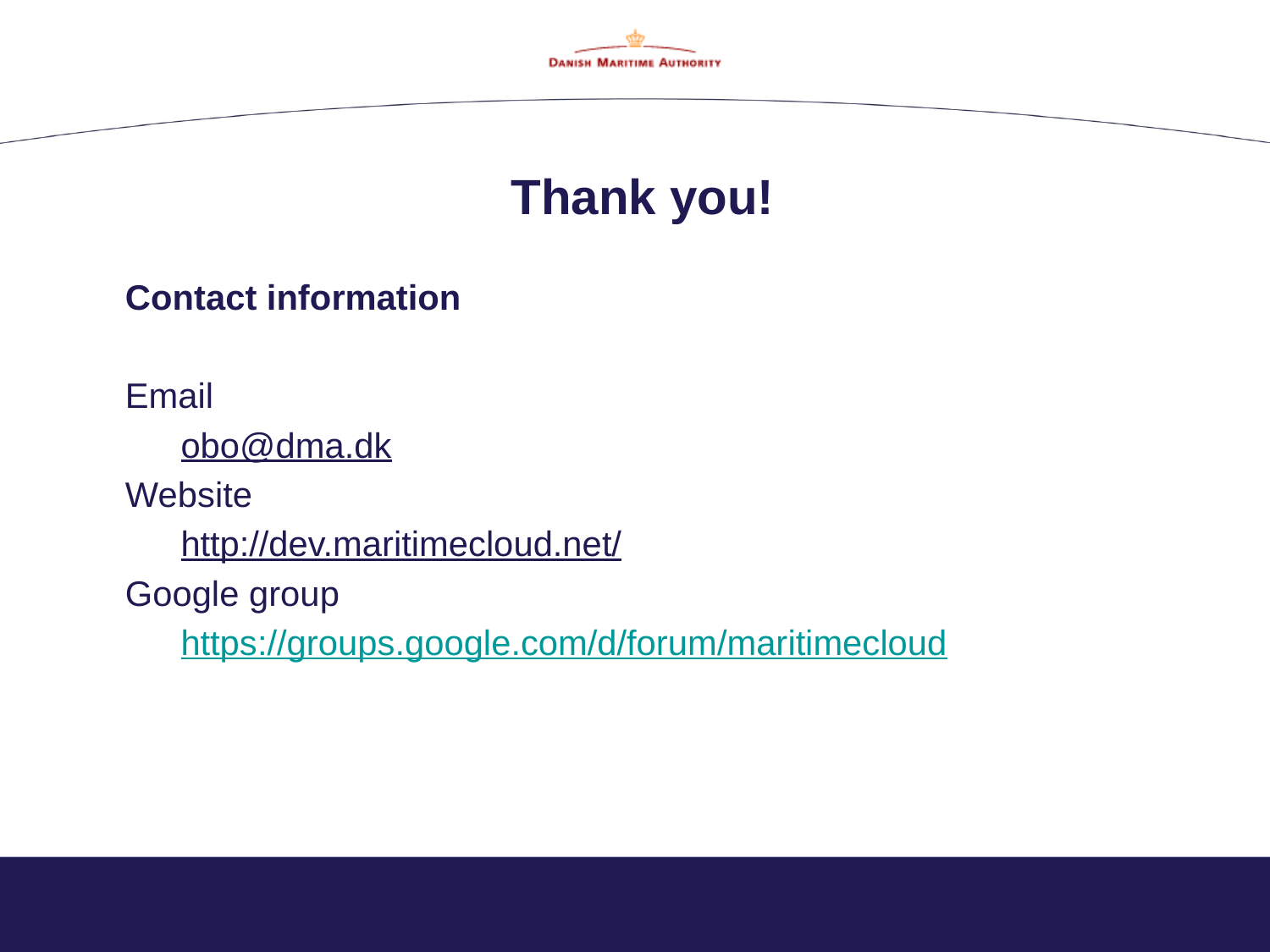

# Thank you!
Contact information

Email
obo@dma.dk
Website
http://dev.maritimecloud.net/
Google group
https://groups.google.com/d/forum/maritimecloud